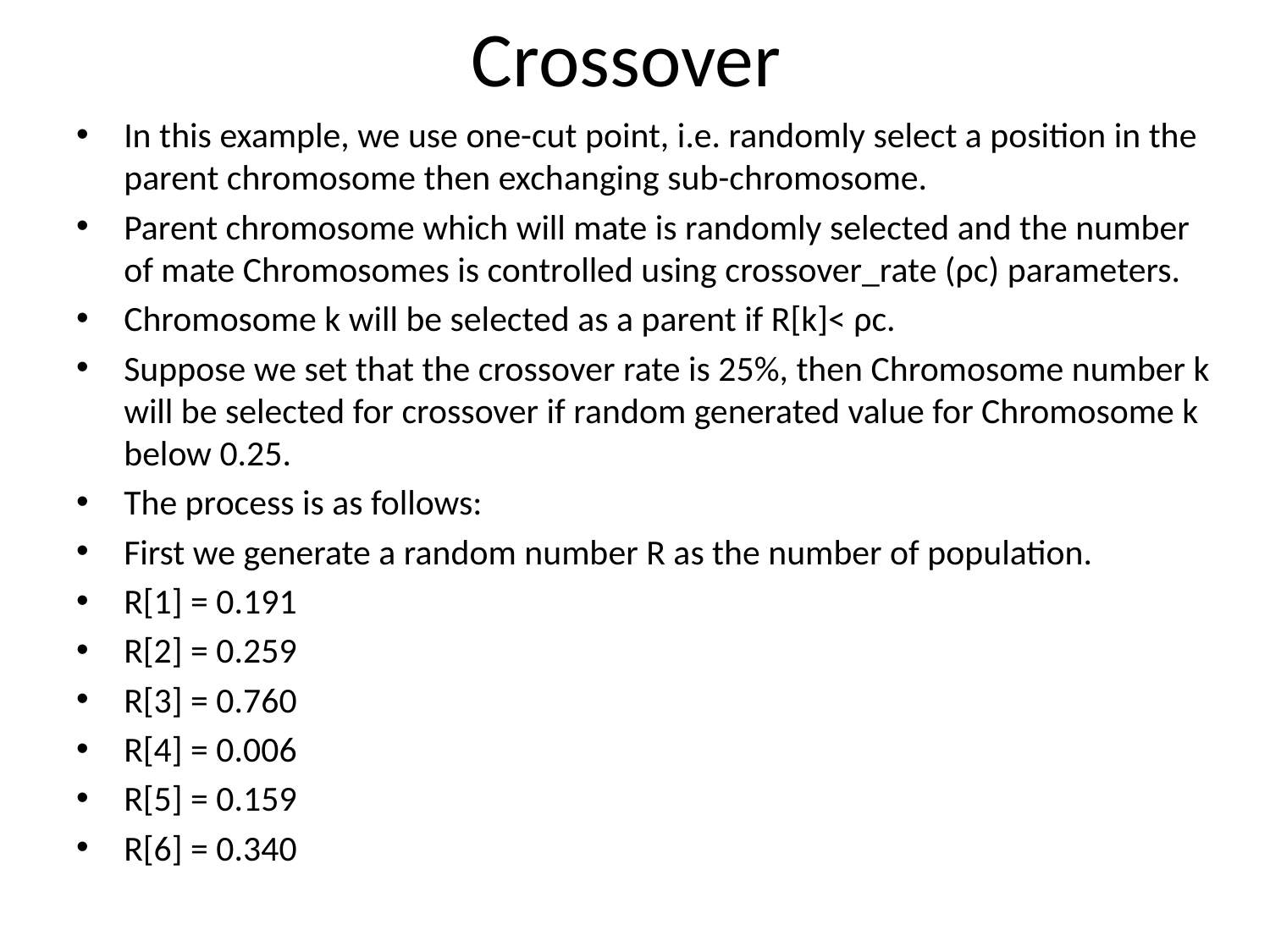

# Crossover
In this example, we use one-cut point, i.e. randomly select a position in the parent chromosome then exchanging sub-chromosome.
Parent chromosome which will mate is randomly selected and the number of mate Chromosomes is controlled using crossover_rate (ρc) parameters.
Chromosome k will be selected as a parent if R[k]< ρc.
Suppose we set that the crossover rate is 25%, then Chromosome number k will be selected for crossover if random generated value for Chromosome k below 0.25.
The process is as follows:
First we generate a random number R as the number of population.
R[1] = 0.191
R[2] = 0.259
R[3] = 0.760
R[4] = 0.006
R[5] = 0.159
R[6] = 0.340